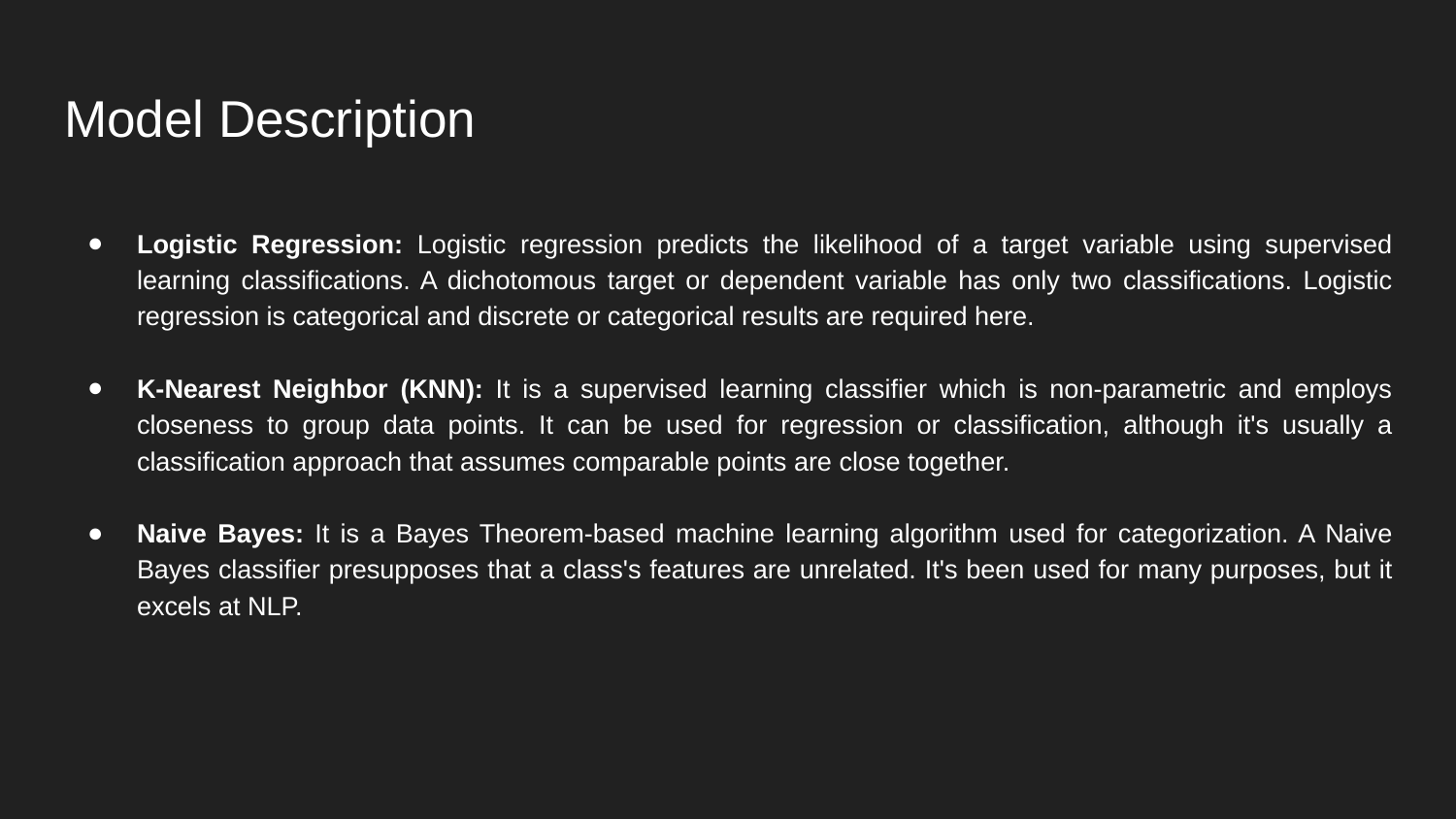

# Model Description
Logistic Regression: Logistic regression predicts the likelihood of a target variable using supervised learning classifications. A dichotomous target or dependent variable has only two classifications. Logistic regression is categorical and discrete or categorical results are required here.

K-Nearest Neighbor (KNN): It is a supervised learning classifier which is non-parametric and employs closeness to group data points. It can be used for regression or classification, although it's usually a classification approach that assumes comparable points are close together.

Naive Bayes: It is a Bayes Theorem-based machine learning algorithm used for categorization. A Naive Bayes classifier presupposes that a class's features are unrelated. It's been used for many purposes, but it excels at NLP.